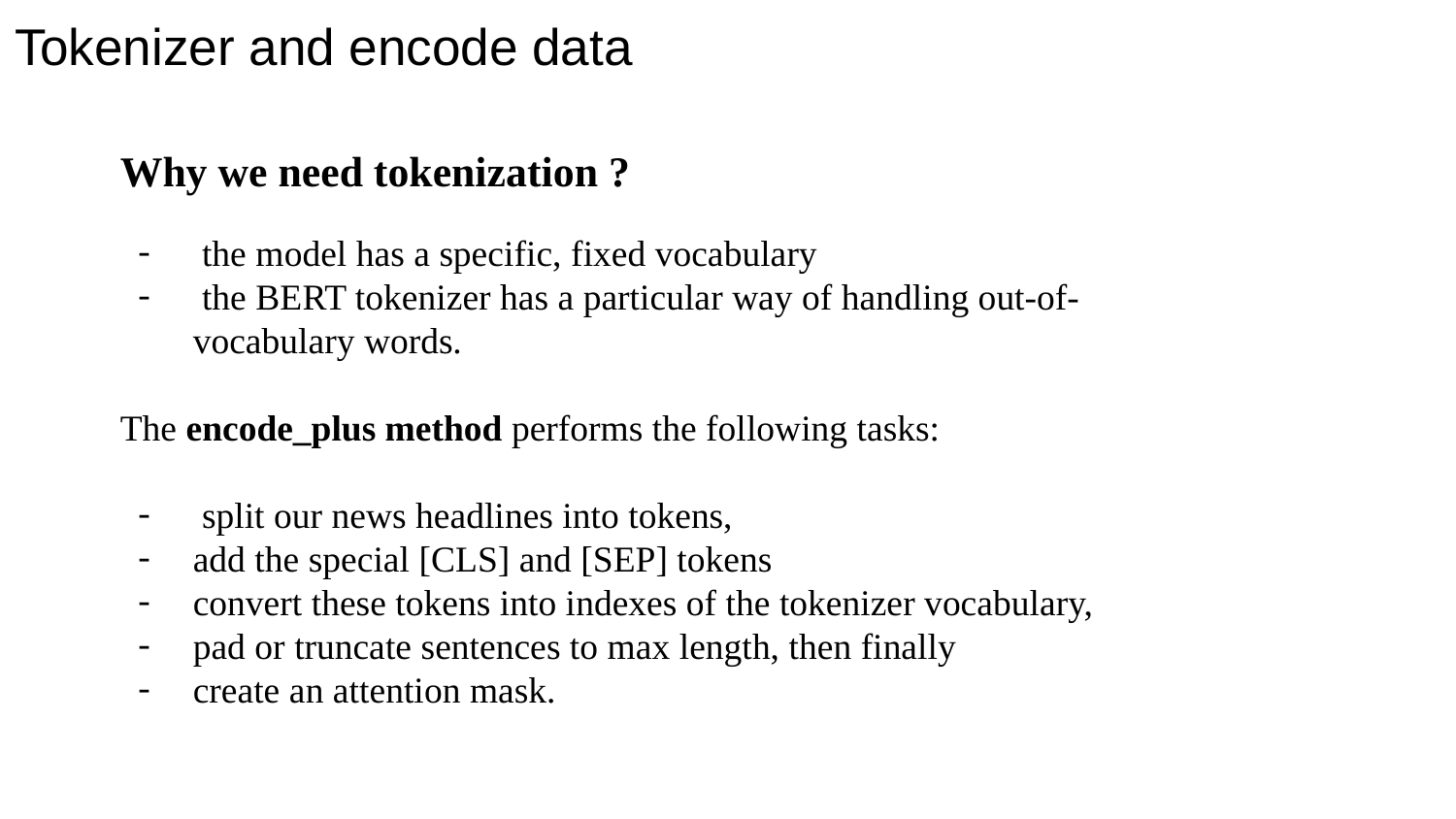

# Tokenizer and encode data
Why we need tokenization ?

 the model has a specific, fixed vocabulary
 the BERT tokenizer has a particular way of handling out-of-vocabulary words.

The encode_plus method performs the following tasks:

 split our news headlines into tokens,
add the special [CLS] and [SEP] tokens
convert these tokens into indexes of the tokenizer vocabulary,
pad or truncate sentences to max length, then finally
create an attention mask.